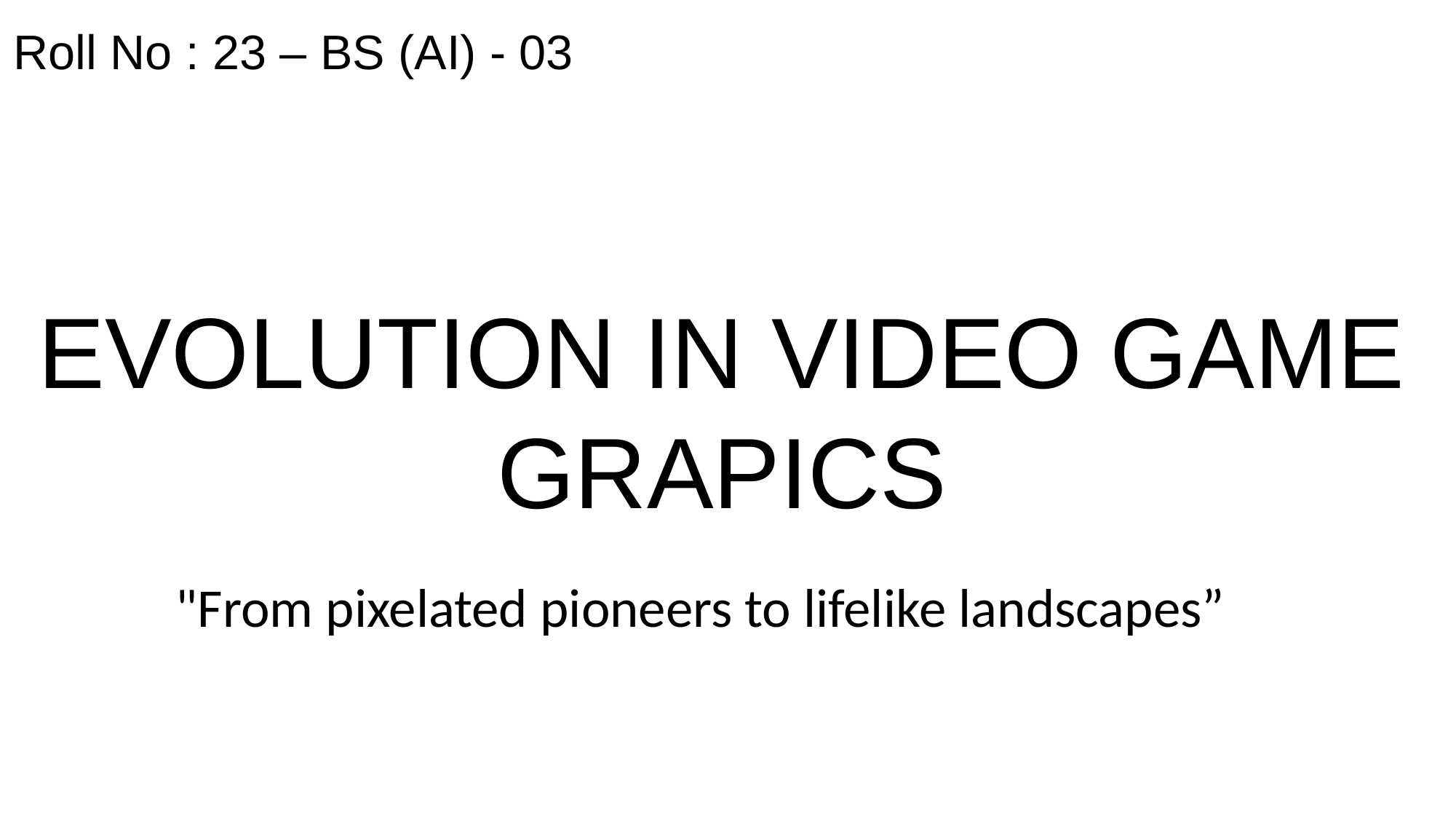

Roll No : 23 – BS (AI) - 03
EVOLUTION IN VIDEO GAME GRAPICS
"From pixelated pioneers to lifelike landscapes”